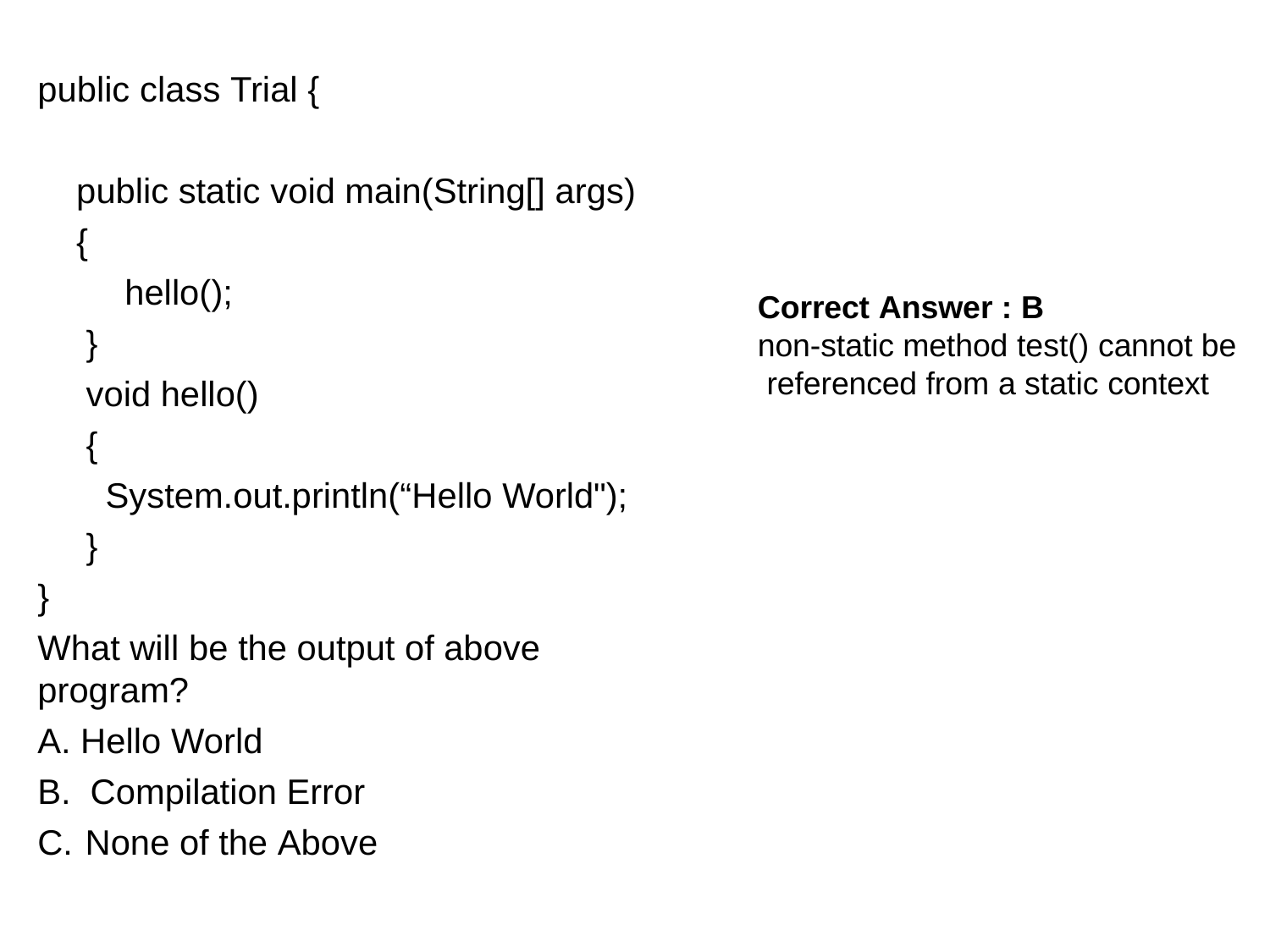

# public class Trial {
public static void main(String[] args)
{
hello();
}
void hello()
{
System.out.println(“Hello World");
}
Correct Answer : B
non-static method test() cannot be  referenced from a static context
}
What will be the output of above program?
Hello World
Compilation Error
None of the Above